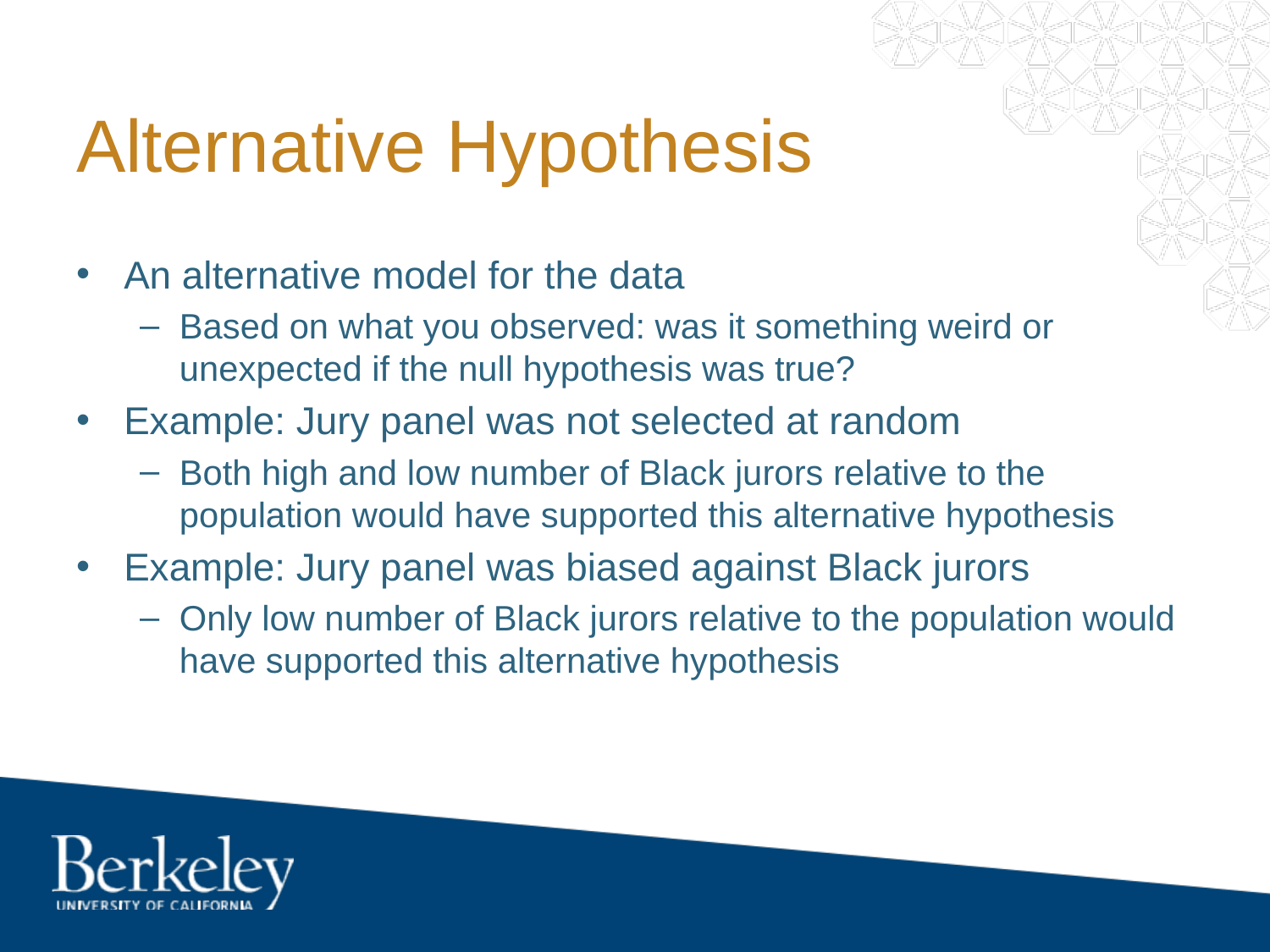

# Alternative Hypothesis
An alternative model for the data
Based on what you observed: was it something weird or unexpected if the null hypothesis was true?
Example: Jury panel was not selected at random
Both high and low number of Black jurors relative to the population would have supported this alternative hypothesis
Example: Jury panel was biased against Black jurors
Only low number of Black jurors relative to the population would have supported this alternative hypothesis